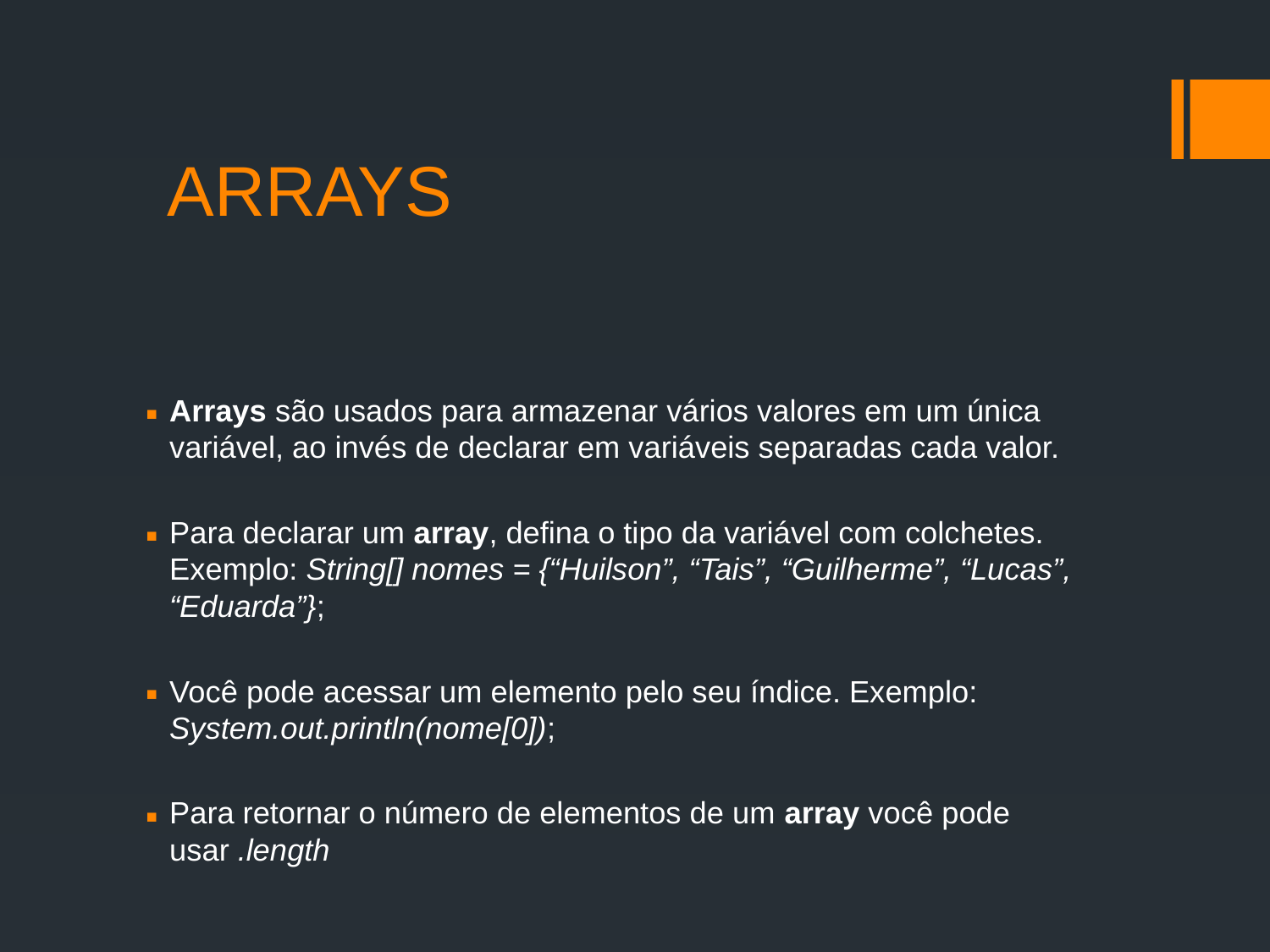

# ARRAYS
Arrays são usados para armazenar vários valores em um única variável, ao invés de declarar em variáveis separadas cada valor.

Para declarar um array, defina o tipo da variável com colchetes. Exemplo: String[] nomes = {“Huilson”, “Tais”, “Guilherme”, “Lucas”, “Eduarda”};

Você pode acessar um elemento pelo seu índice. Exemplo: System.out.println(nome[0]);

Para retornar o número de elementos de um array você pode usar .length